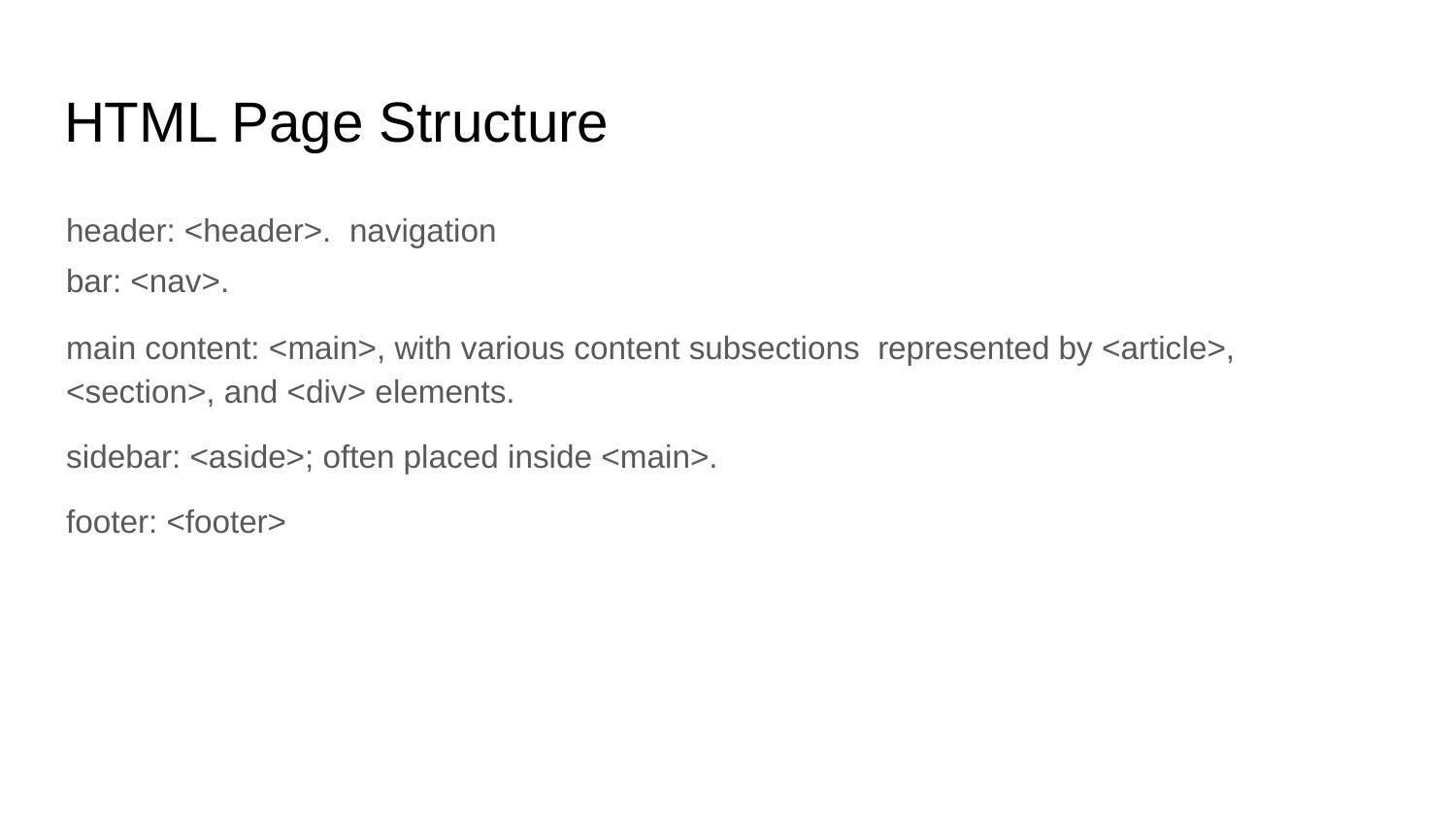

# HTML Page Structure
header: <header>.  navigation bar: <nav>.
main content: <main>, with various content subsections  represented by <article>, <section>, and <div> elements.
sidebar: <aside>; often placed inside <main>.
footer: <footer>